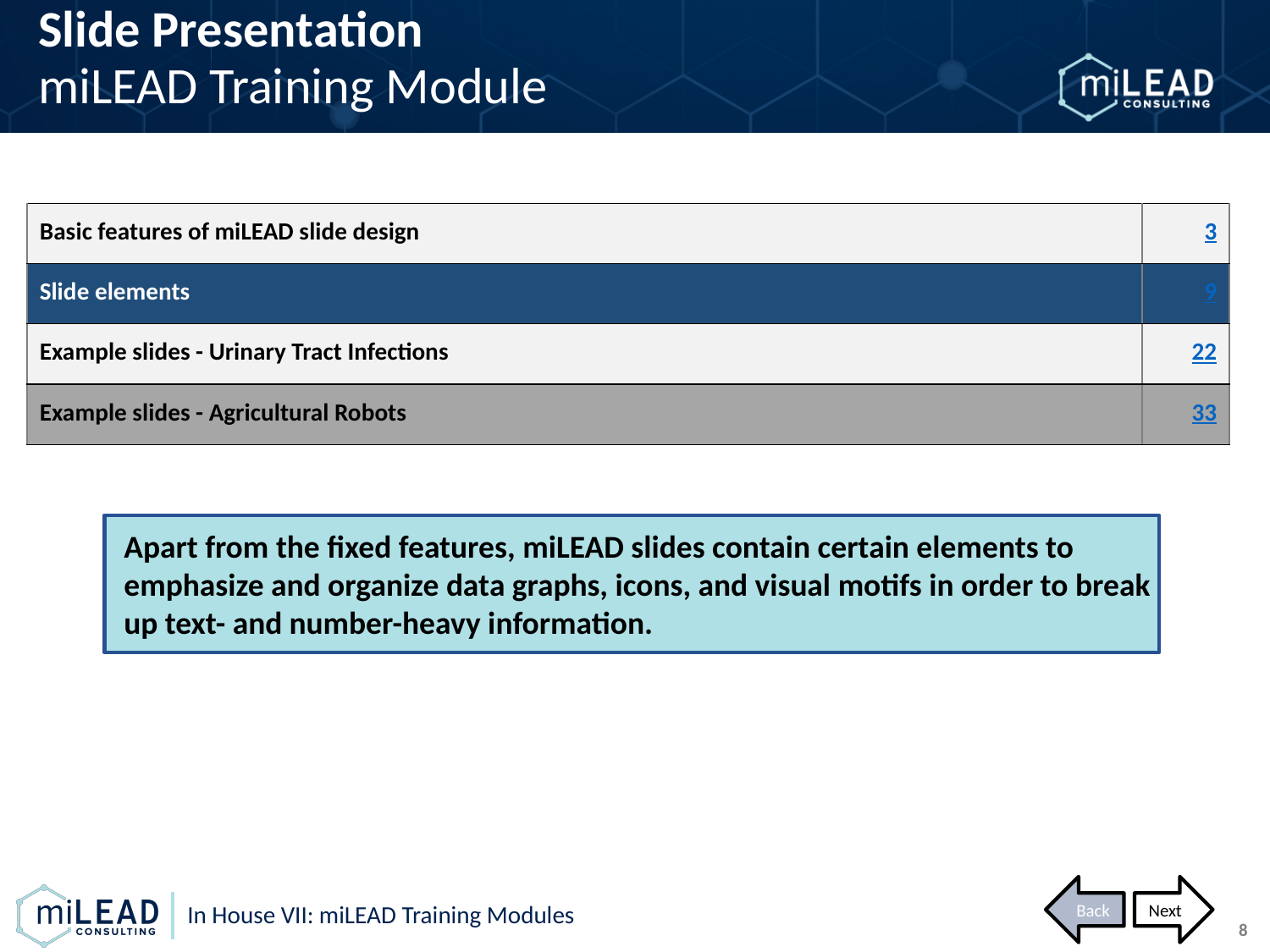

Slide Presentation
miLEAD Training Module

| Basic features of miLEAD slide design | 3 |
| --- | --- |
| Slide elements | 9 |
| Example slides - Urinary Tract Infections | 22 |
| Example slides - Agricultural Robots | 33 |

Apart from the fixed features, miLEAD slides contain certain elements to emphasize and organize data graphs, icons, and visual motifs in order to break up text- and number-heavy information.
Back
Next